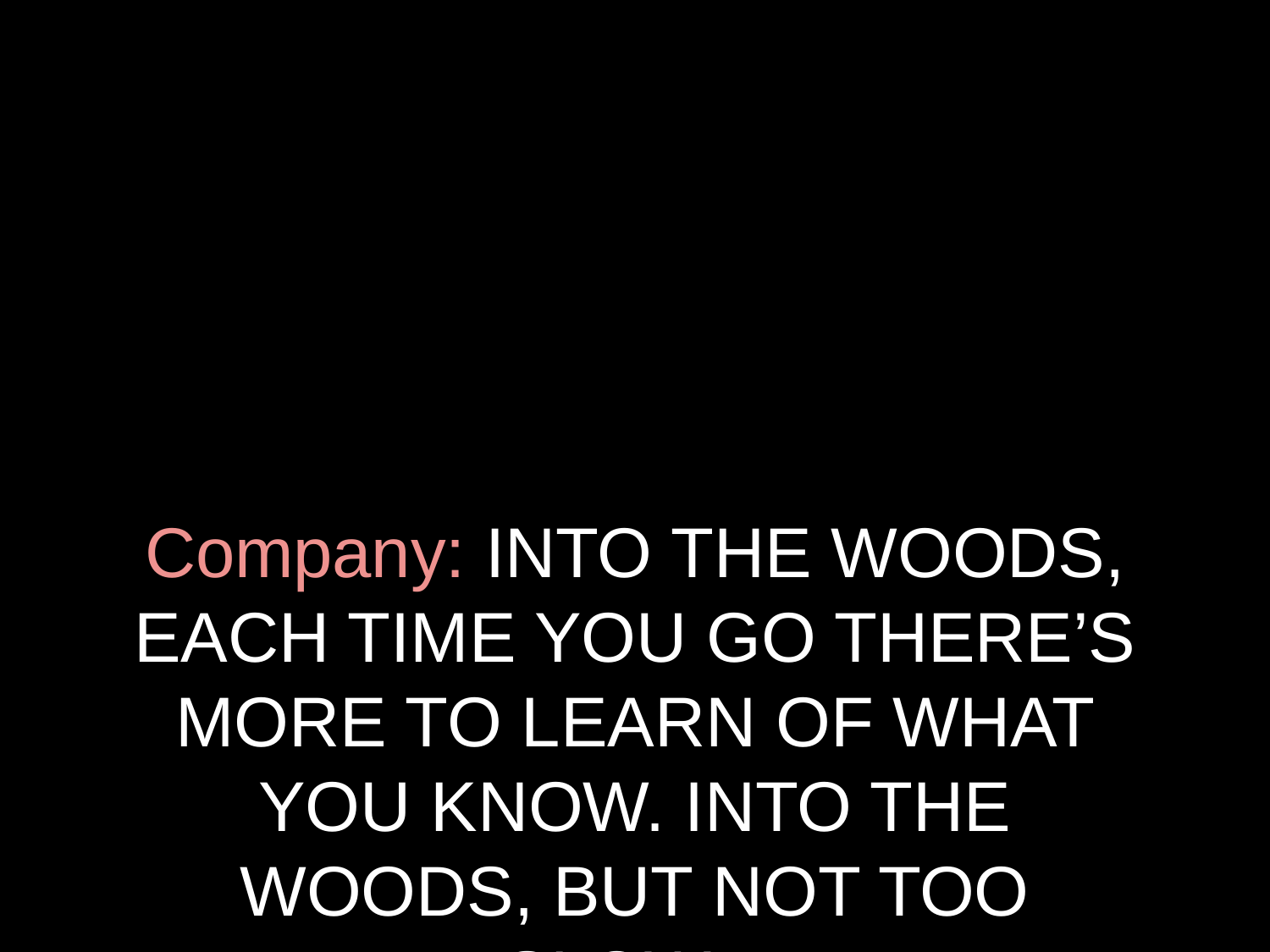

# Company: INTO THE WOODS, EACH TIME YOU GO THERE’S MORE TO LEARN OF WHAT YOU KNOW. INTO THE WOODS, BUT NOT TOO SLOW...